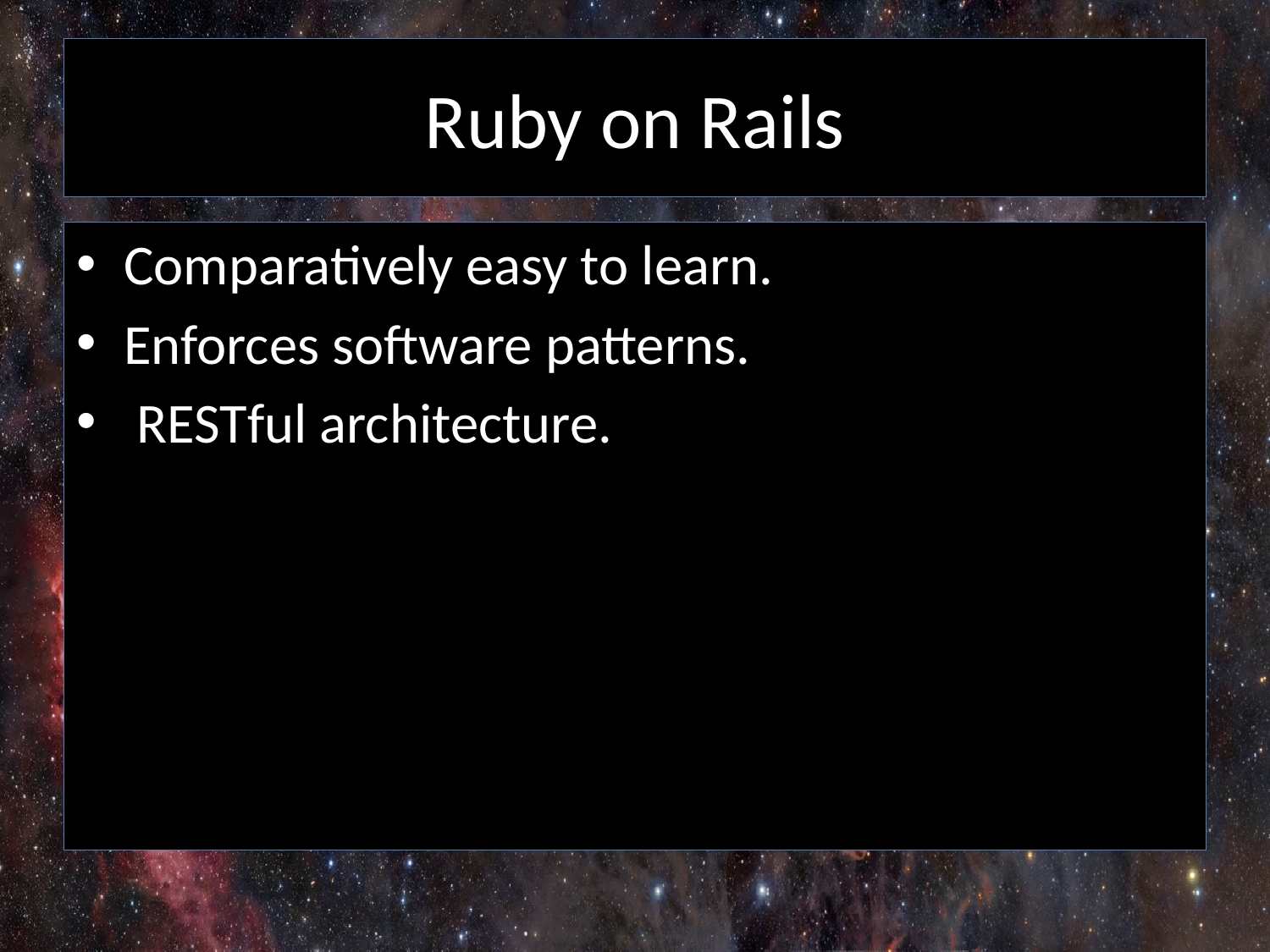

# Ruby on Rails
Comparatively easy to learn.
Enforces software patterns.
 RESTful architecture.